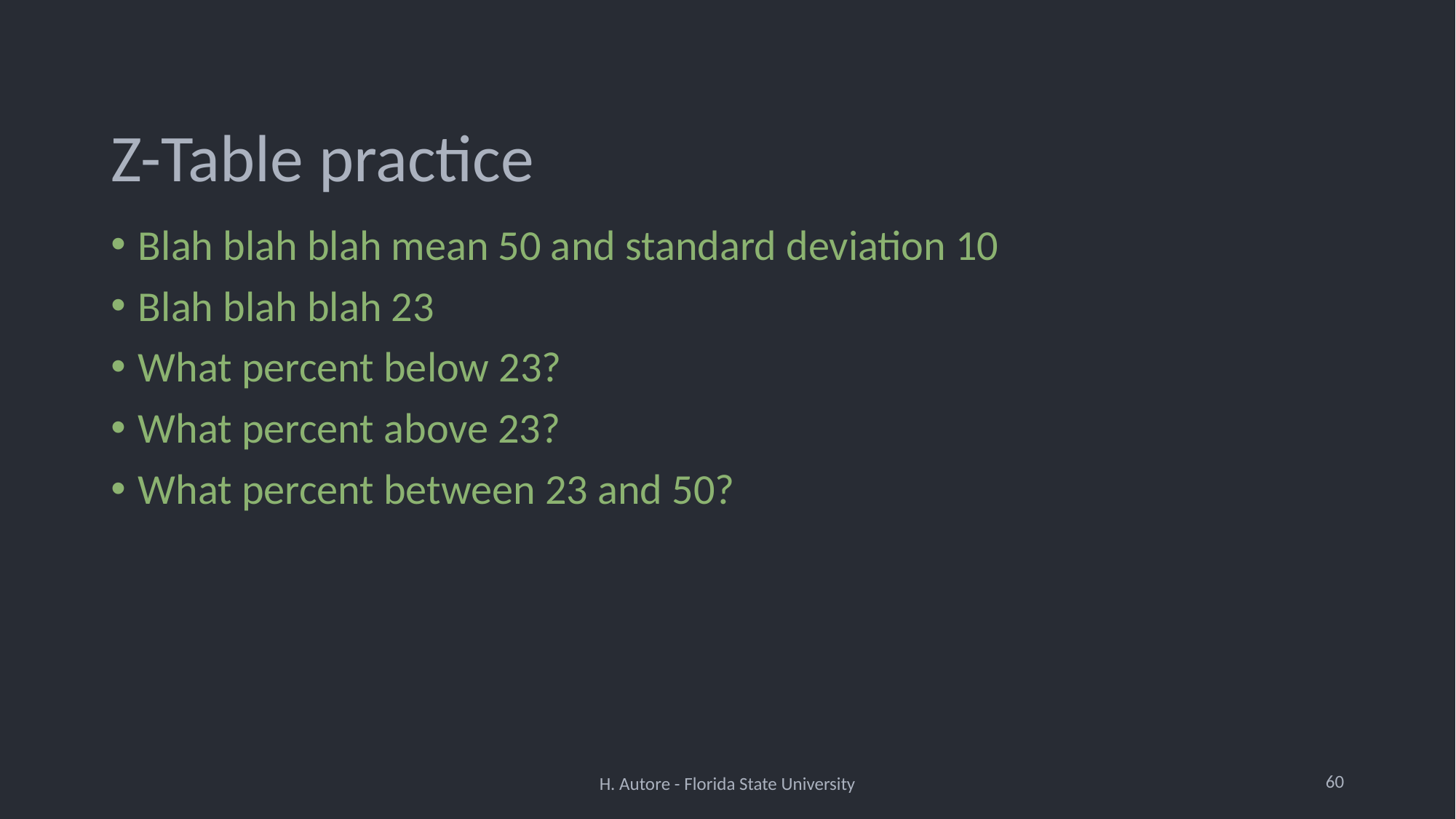

# Z-Table practice
Blah blah blah mean 50 and standard deviation 10
Blah blah blah 23
What percent below 23?
What percent above 23?
What percent between 23 and 50?
60
H. Autore - Florida State University